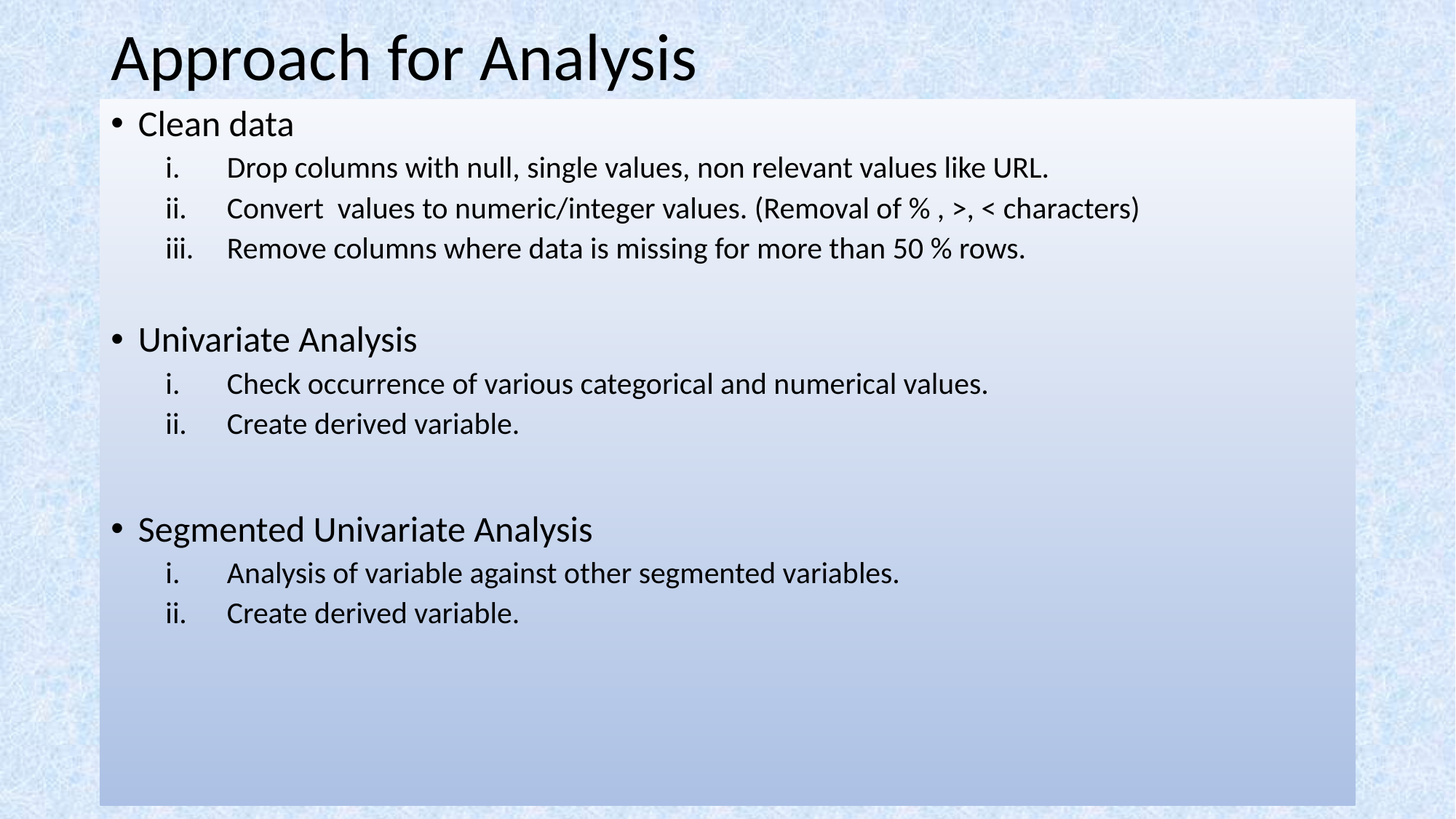

# Approach for Analysis
Clean data
Drop columns with null, single values, non relevant values like URL.
Convert  values to numeric/integer values. (Removal of % , >, < characters)
Remove columns where data is missing for more than 50 % rows.

Univariate Analysis
Check occurrence of various categorical and numerical values.
Create derived variable.

Segmented Univariate Analysis
Analysis of variable against other segmented variables.
Create derived variable.